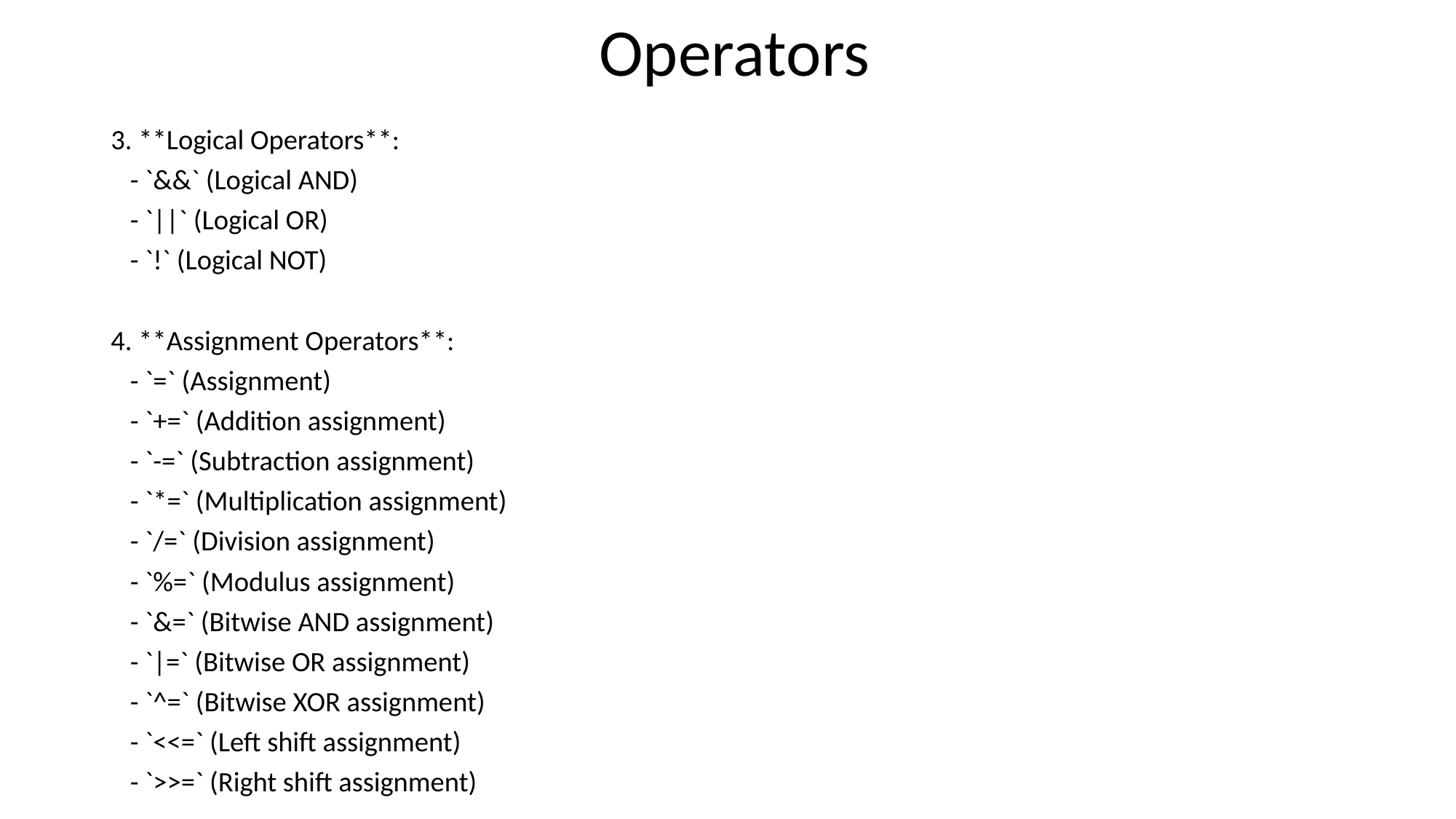

# Operators
3. **Logical Operators**:
   - `&&` (Logical AND)
   - `||` (Logical OR)
   - `!` (Logical NOT)

4. **Assignment Operators**:
   - `=` (Assignment)
   - `+=` (Addition assignment)
   - `-=` (Subtraction assignment)
   - `*=` (Multiplication assignment)
   - `/=` (Division assignment)
   - `%=` (Modulus assignment)
   - `&=` (Bitwise AND assignment)
   - `|=` (Bitwise OR assignment)
   - `^=` (Bitwise XOR assignment)
   - `<<=` (Left shift assignment)
   - `>>=` (Right shift assignment)